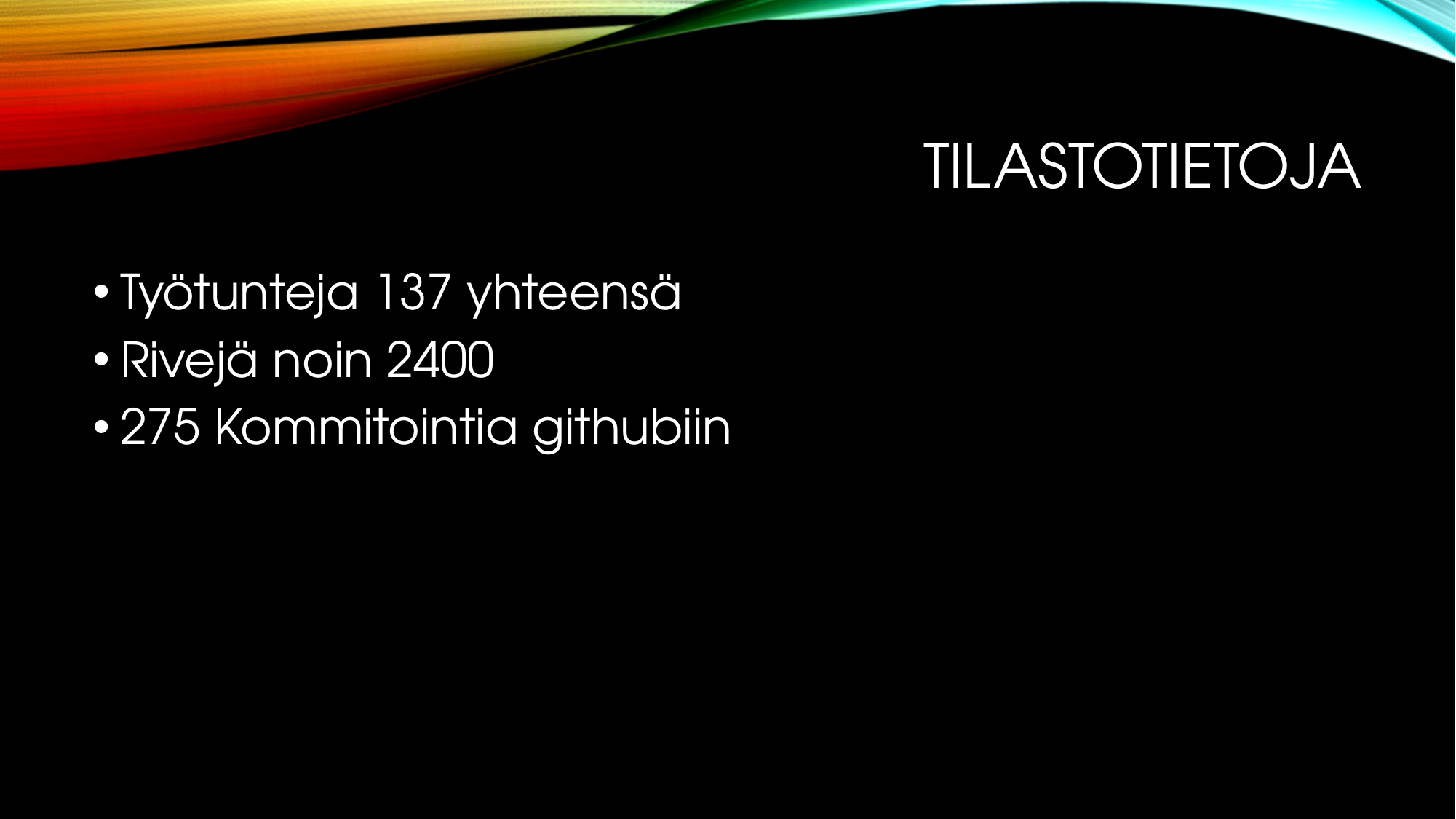

# Tilastotietoja
Työtunteja 137 yhteensä
Rivejä noin 2400
275 Kommitointia githubiin